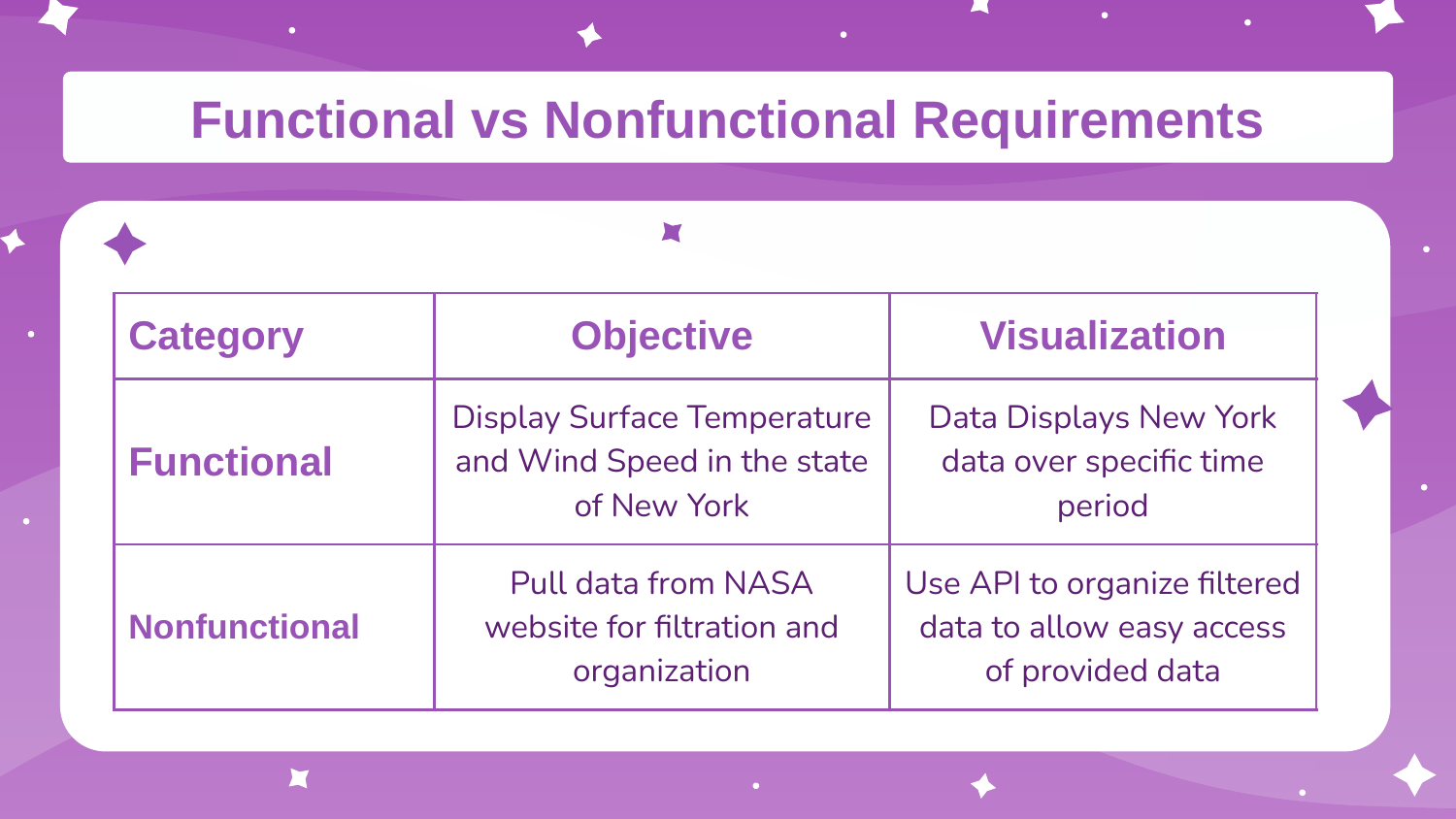

# Functional vs Nonfunctional Requirements

| Category | Objective | Visualization |
| --- | --- | --- |
| Functional | Display Surface Temperature and Wind Speed in the state of New York | Data Displays New York data over specific time period |
| Nonfunctional | Pull data from NASA website for filtration and organization | Use API to organize filtered data to allow easy access of provided data |